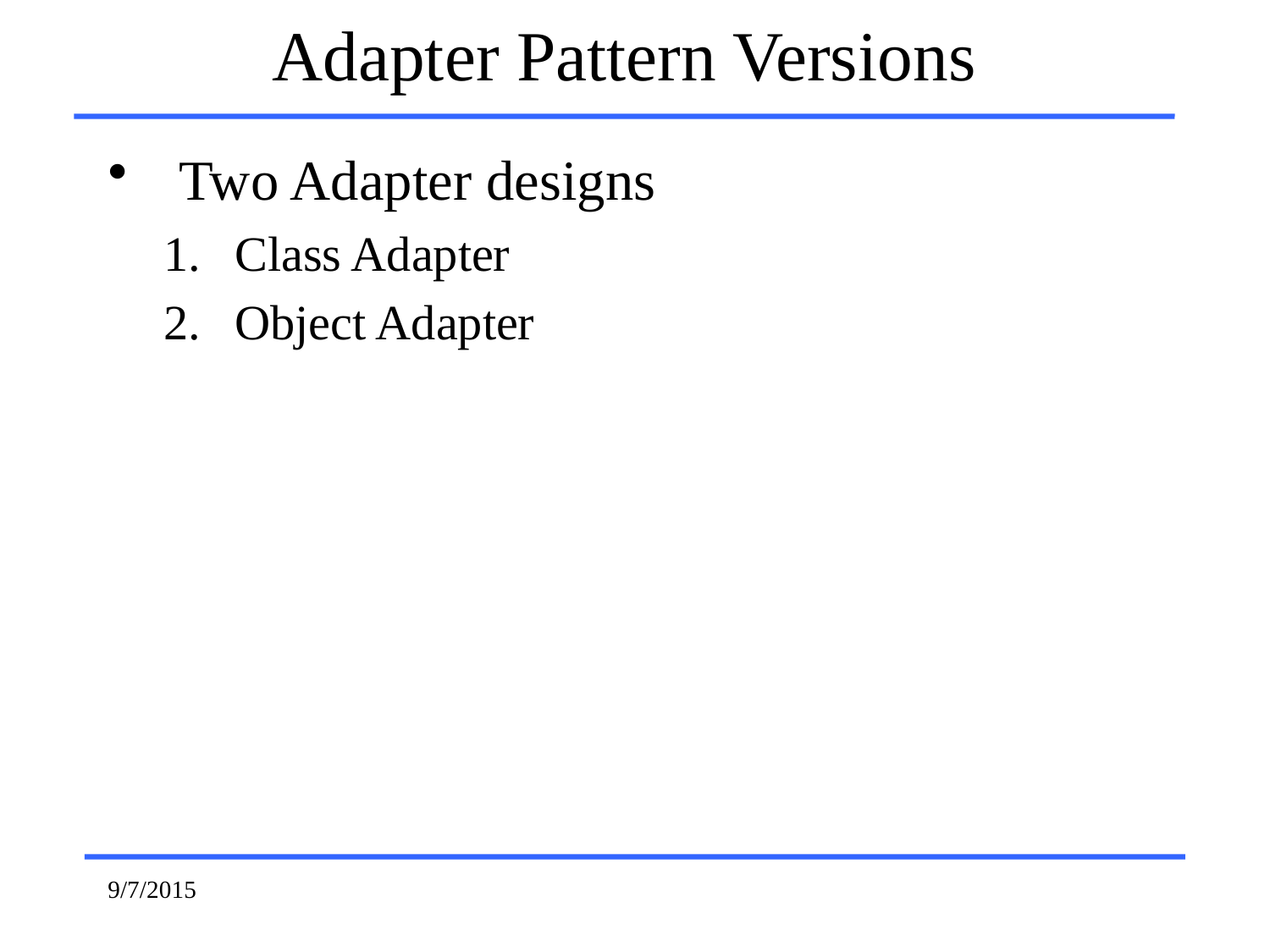

Adapter Pattern Versions
Two Adapter designs
Class Adapter
Object Adapter

9/7/2015